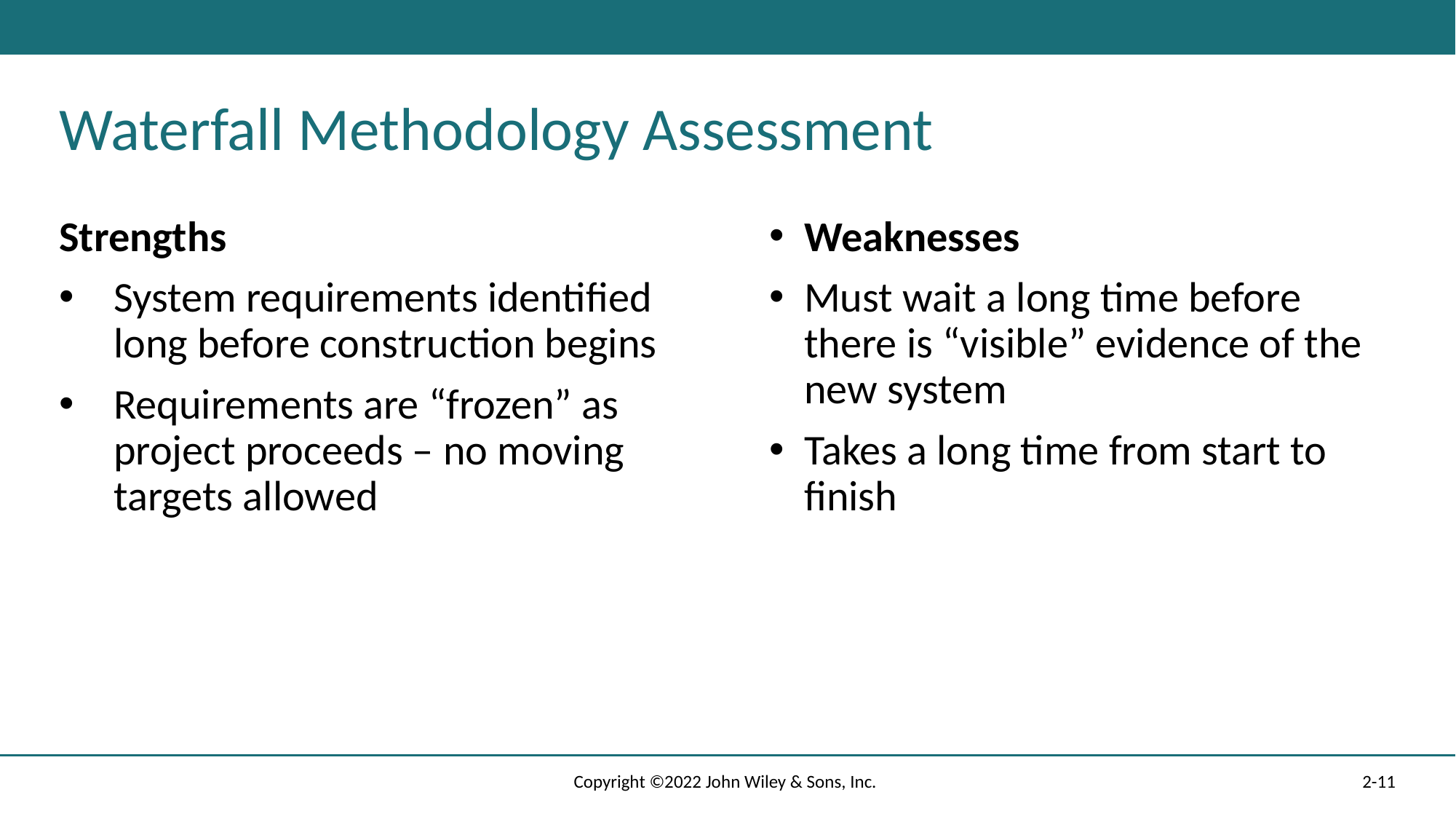

# Waterfall Methodology Assessment
Strengths
System requirements identified long before construction begins
Requirements are “frozen” as project proceeds – no moving targets allowed
Weaknesses
Must wait a long time before there is “visible” evidence of the new system
Takes a long time from start to finish
Copyright ©2022 John Wiley & Sons, Inc.
2-11